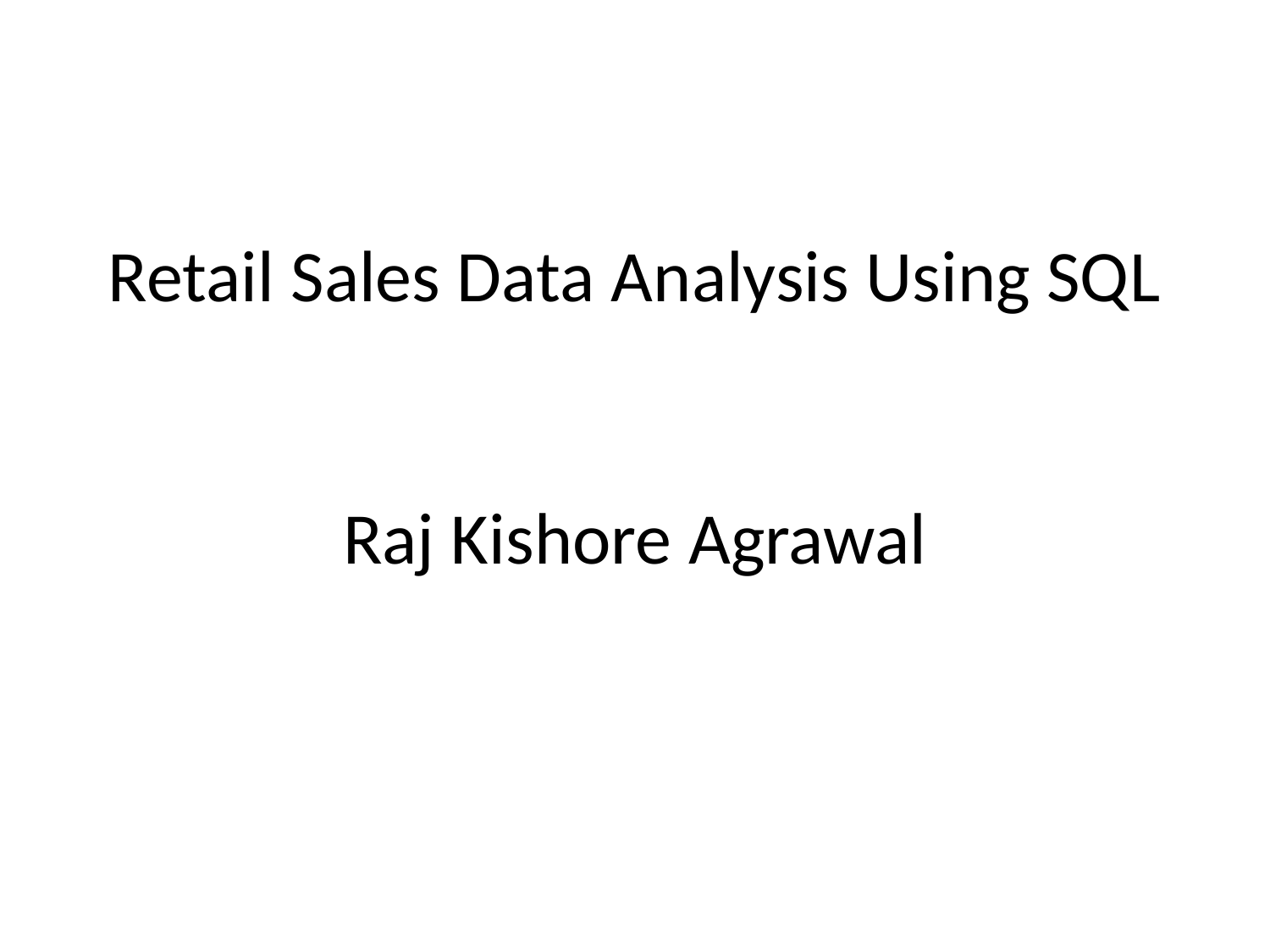

# Retail Sales Data Analysis Using SQL Raj Kishore Agrawal